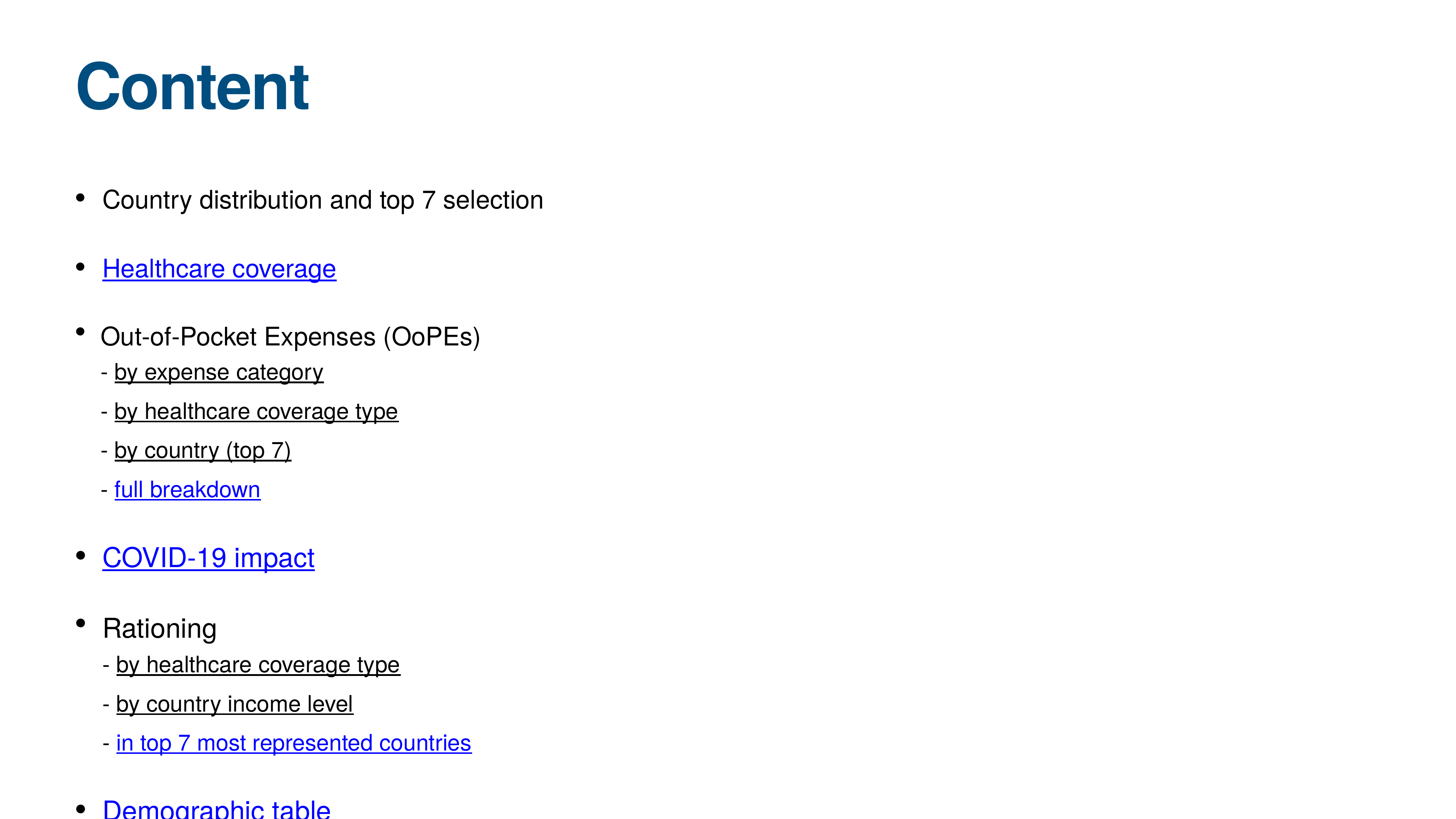

# Content
Country distribution and top 7 selection
Healthcare coverage
Out-of-Pocket Expenses (OoPEs)
- by expense category
- by healthcare coverage type
- by country (top 7)
- full breakdown
COVID-19 impact
Rationing
- by healthcare coverage type
- by country income level
- in top 7 most represented countries
Demographic table
2